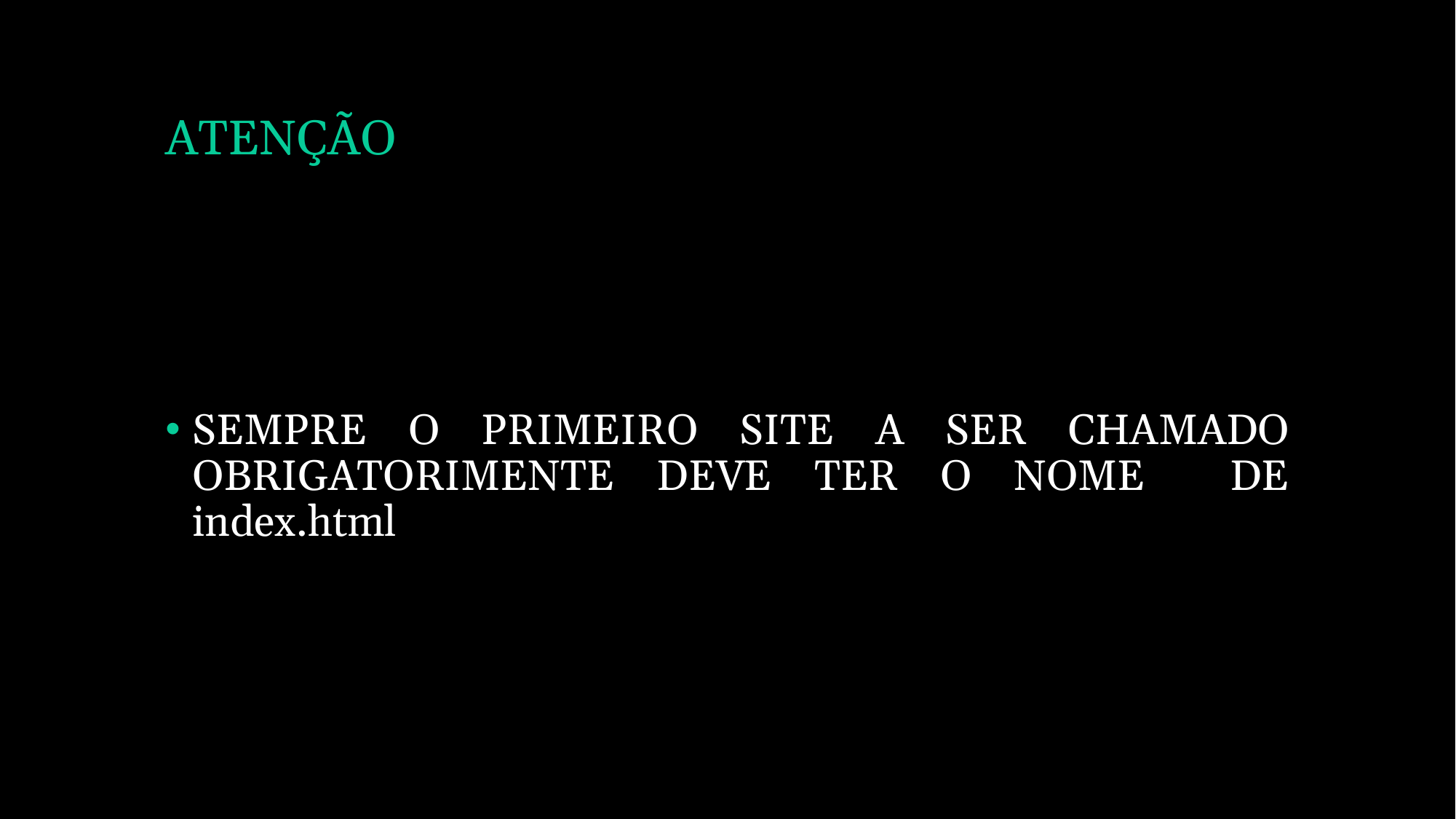

# ATENÇÃO

SEMPRE O PRIMEIRO SITE A SER CHAMADO OBRIGATORIMENTE DEVE TER O NOME  DE index.html